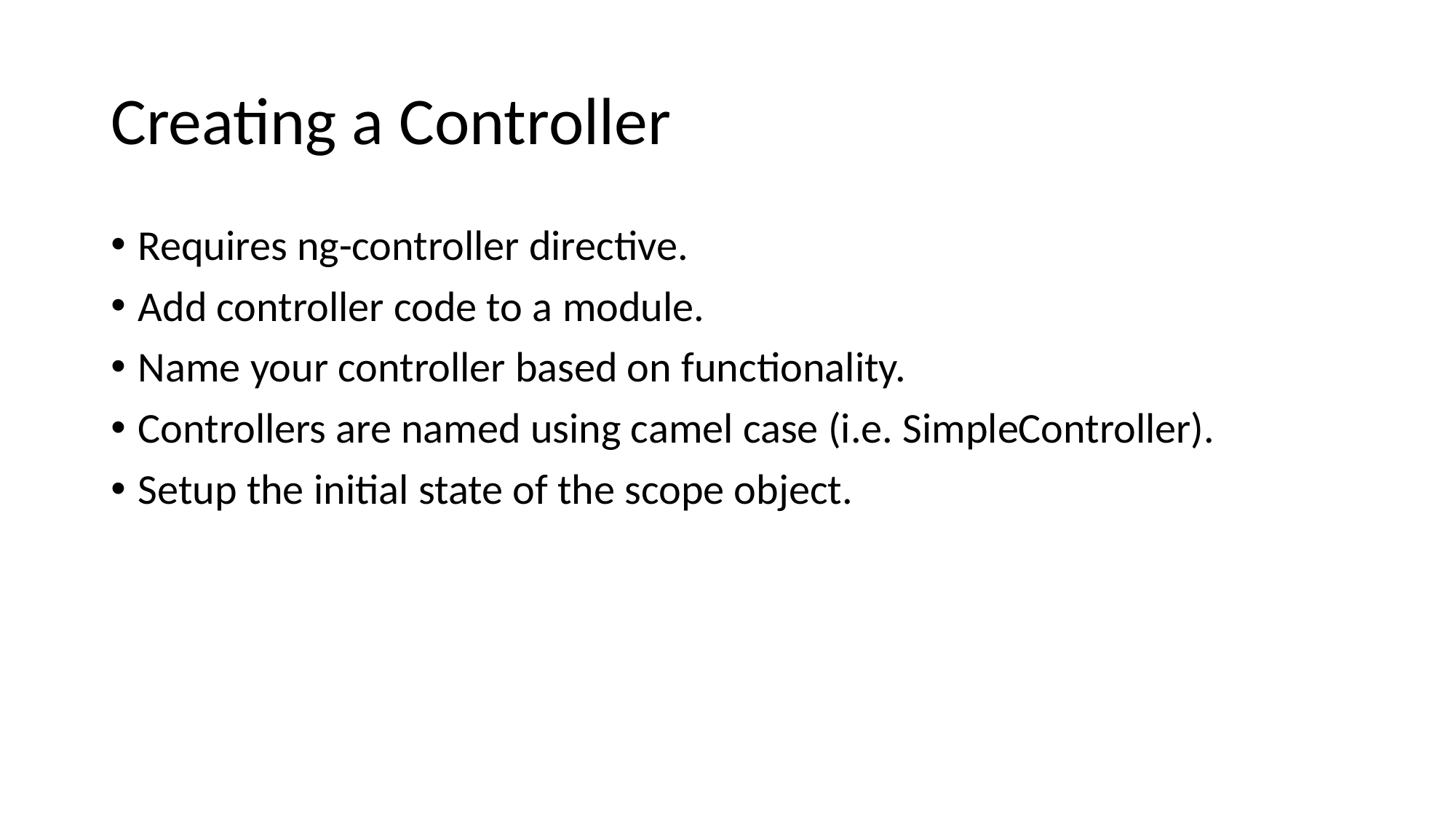

# Creating a Controller
Requires ng-controller directive.
Add controller code to a module.
Name your controller based on functionality.
Controllers are named using camel case (i.e. SimpleController).
Setup the initial state of the scope object.